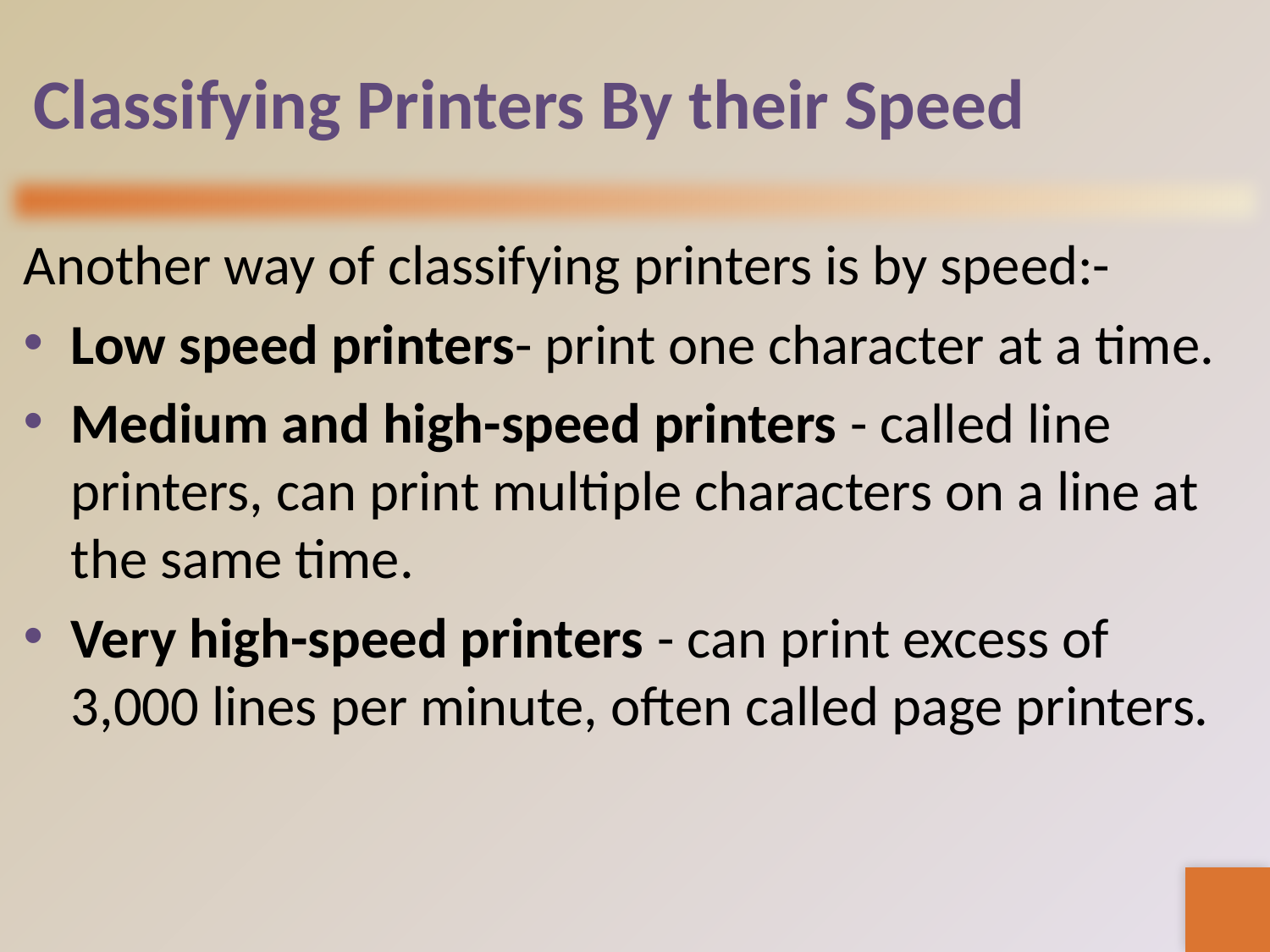

# Classifying Printers By their Speed
Another way of classifying printers is by speed:-
Low speed printers- print one character at a time.
Medium and high-speed printers - called line printers, can print multiple characters on a line at the same time.
Very high-speed printers - can print excess of 3,000 lines per minute, often called page printers.